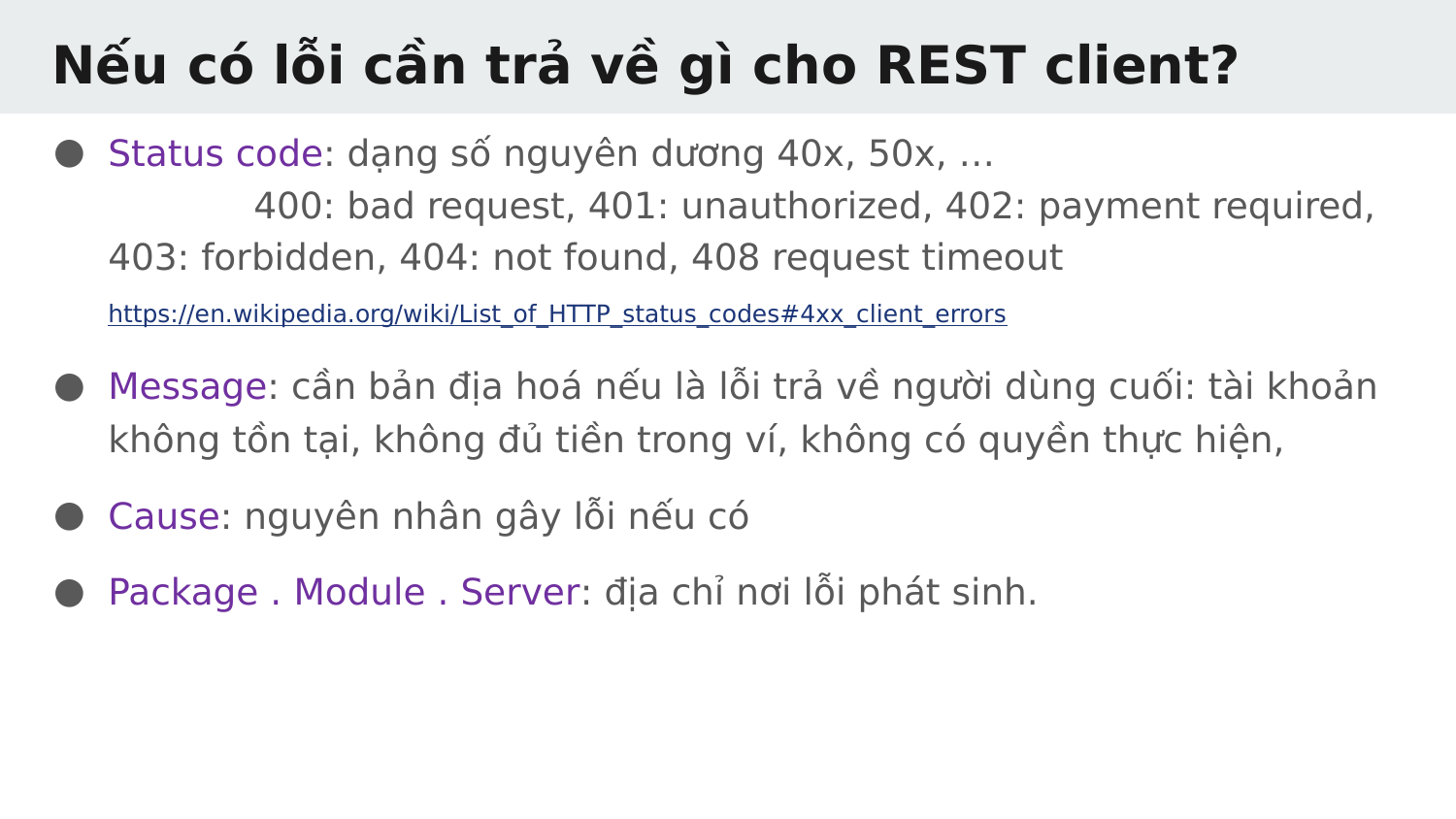

# Nếu có lỗi cần trả về gì cho REST client?
Status code: dạng số nguyên dương 40x, 50x, …
	400: bad request, 401: unauthorized, 402: payment required, 403: forbidden, 404: not found, 408 request timeout
https://en.wikipedia.org/wiki/List_of_HTTP_status_codes#4xx_client_errors
Message: cần bản địa hoá nếu là lỗi trả về người dùng cuối: tài khoản không tồn tại, không đủ tiền trong ví, không có quyền thực hiện,
Cause: nguyên nhân gây lỗi nếu có
Package . Module . Server: địa chỉ nơi lỗi phát sinh.